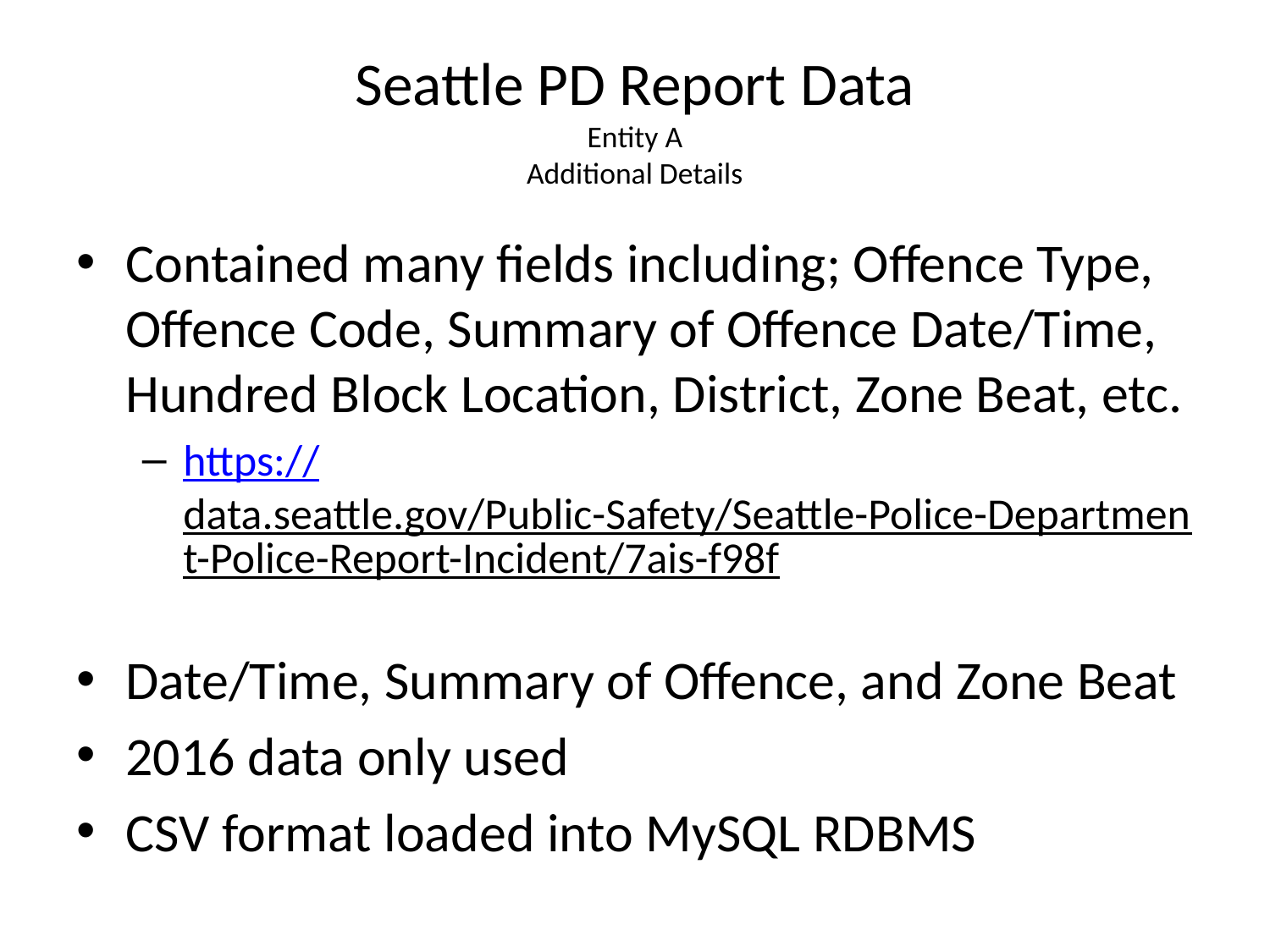

# Seattle PD Report Data Entity A Additional Details
Contained many fields including; Offence Type, Offence Code, Summary of Offence Date/Time, Hundred Block Location, District, Zone Beat, etc.
https://data.seattle.gov/Public-Safety/Seattle-Police-Department-Police-Report-Incident/7ais-f98f
Date/Time, Summary of Offence, and Zone Beat
2016 data only used
CSV format loaded into MySQL RDBMS